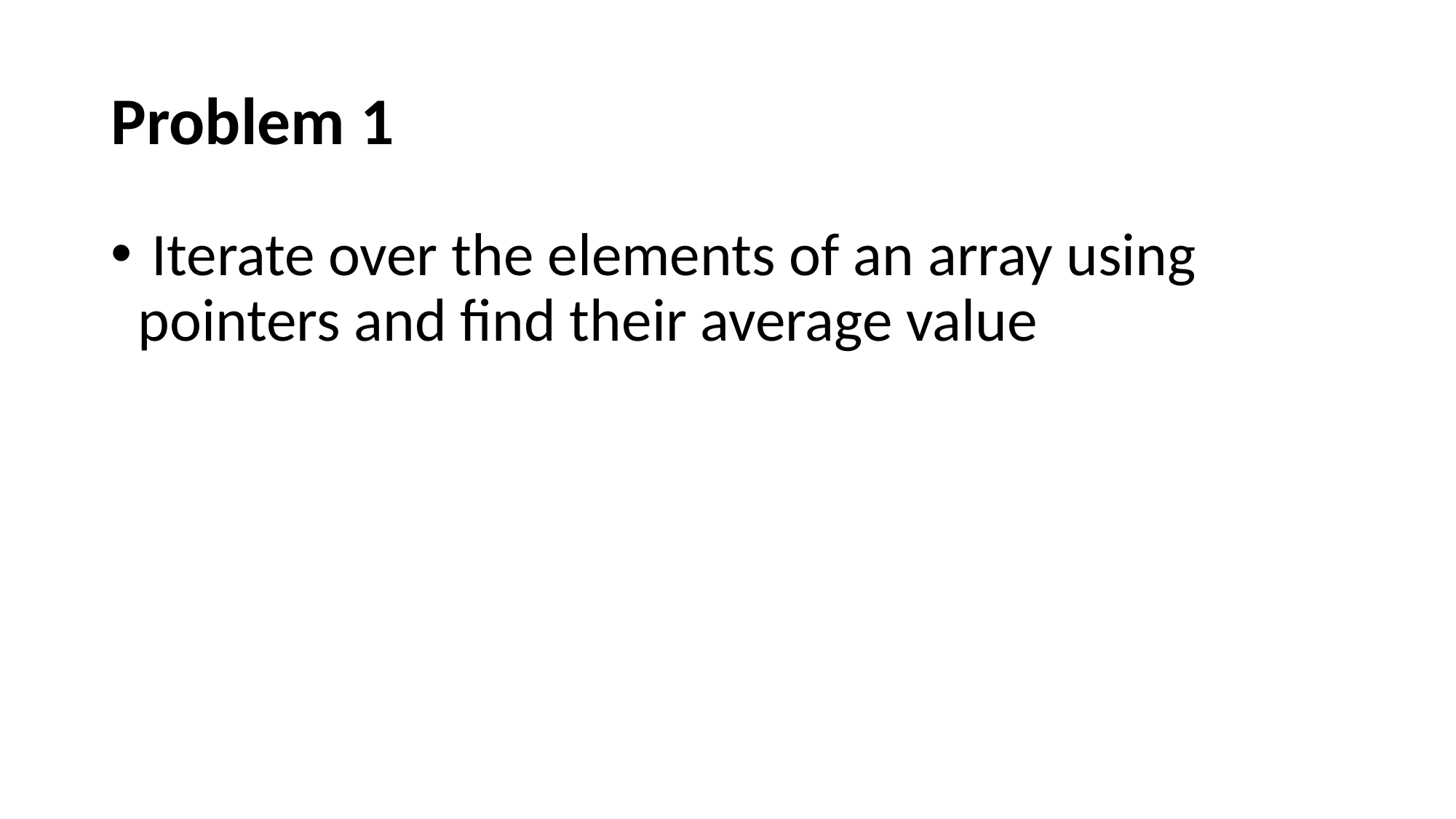

# Problem 1
 Iterate over the elements of an array using pointers and find their average value